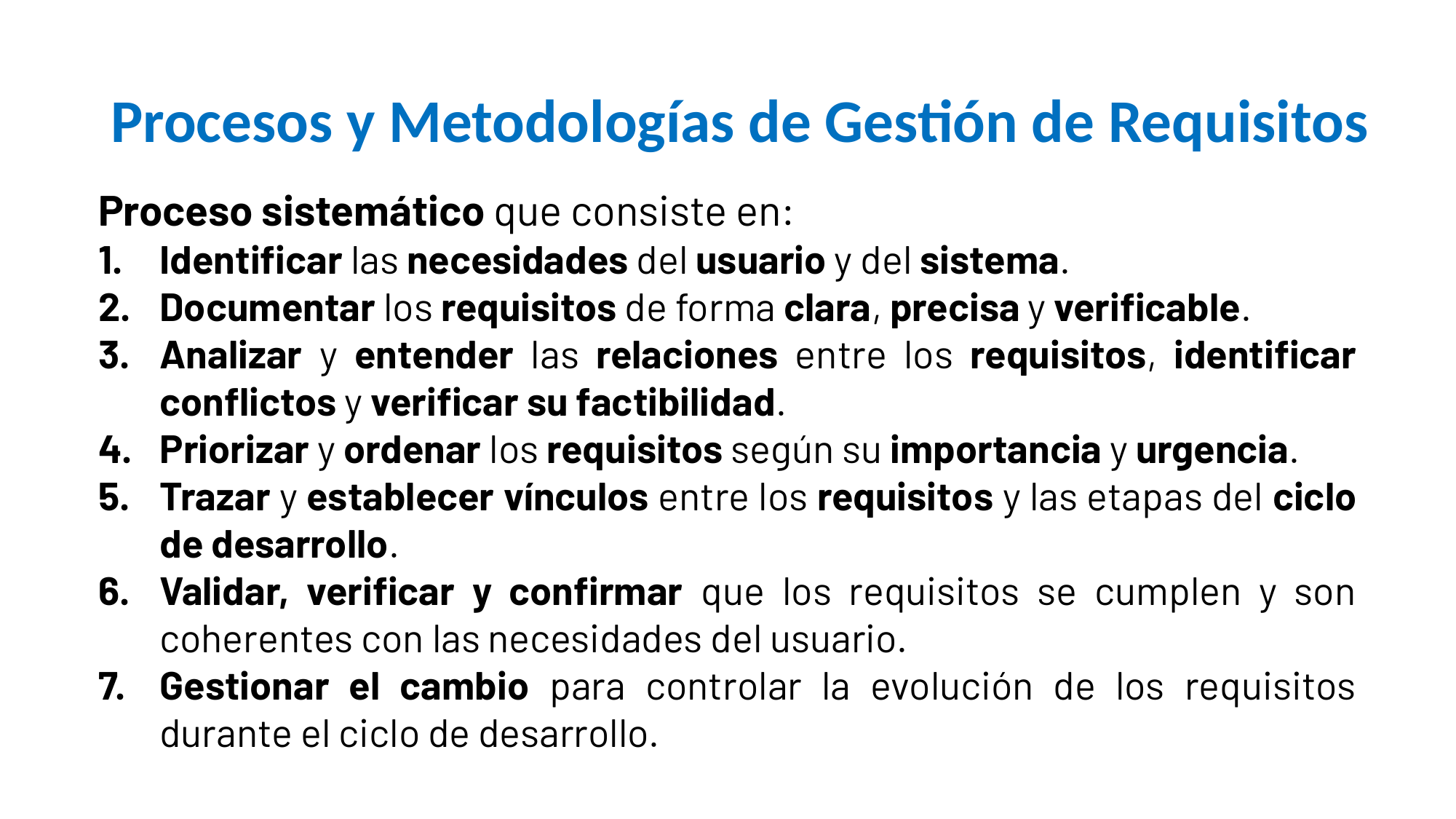

# Procesos y Metodologías de Gestión de Requisitos
Proceso sistemático que consiste en:
Identificar las necesidades del usuario y del sistema.
Documentar los requisitos de forma clara, precisa y verificable.
Analizar y entender las relaciones entre los requisitos, identificar conflictos y verificar su factibilidad.
Priorizar y ordenar los requisitos según su importancia y urgencia.
Trazar y establecer vínculos entre los requisitos y las etapas del ciclo de desarrollo.
Validar, verificar y confirmar que los requisitos se cumplen y son coherentes con las necesidades del usuario.
Gestionar el cambio para controlar la evolución de los requisitos durante el ciclo de desarrollo.